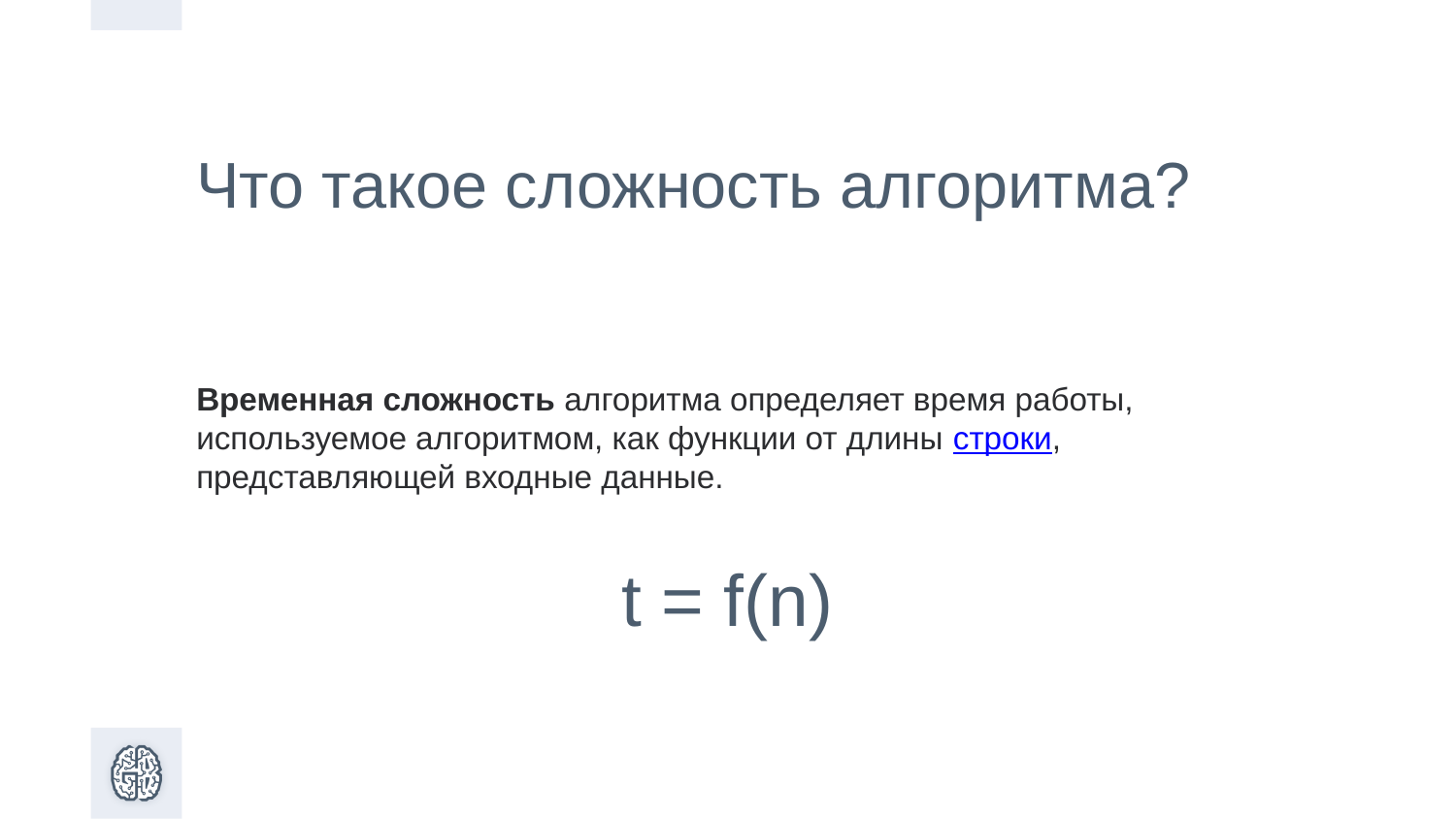

Что такое сложность алгоритма?
Временная сложность алгоритма определяет время работы, используемое алгоритмом, как функции от длины строки, представляющей входные данные.
t = f(n)